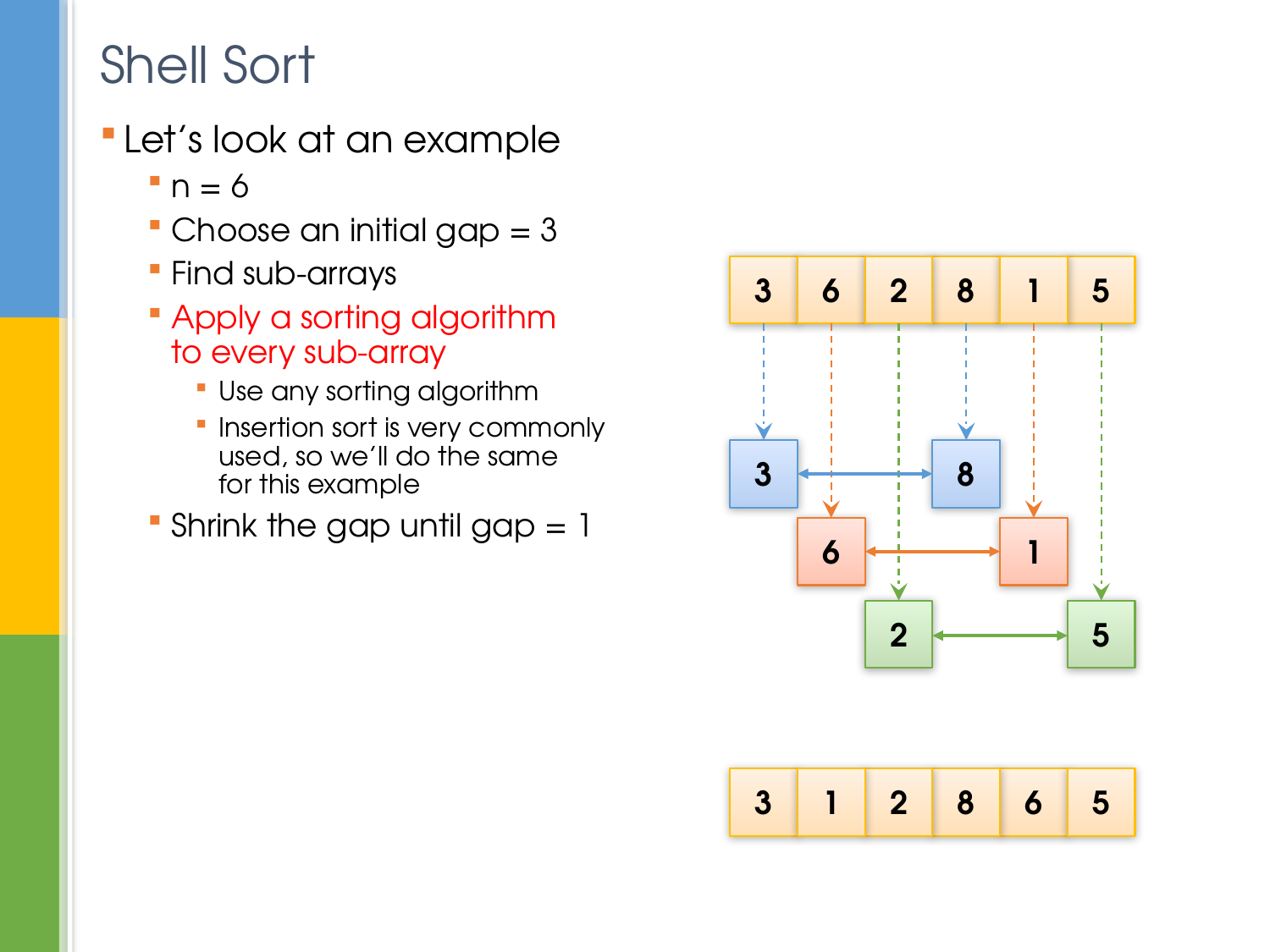

# Shell Sort
Let’s look at an example
n = 6
Choose an initial gap = 3
Find sub-arrays
Apply a sorting algorithm
to every sub-array
Use any sorting algorithm
Insertion sort is very commonly
used, so we’ll do the same
for this example
Shrink the gap until gap = 1
3
6
2
8
1
5
3
8
1
6
2
5
3
1
2
8
6
5